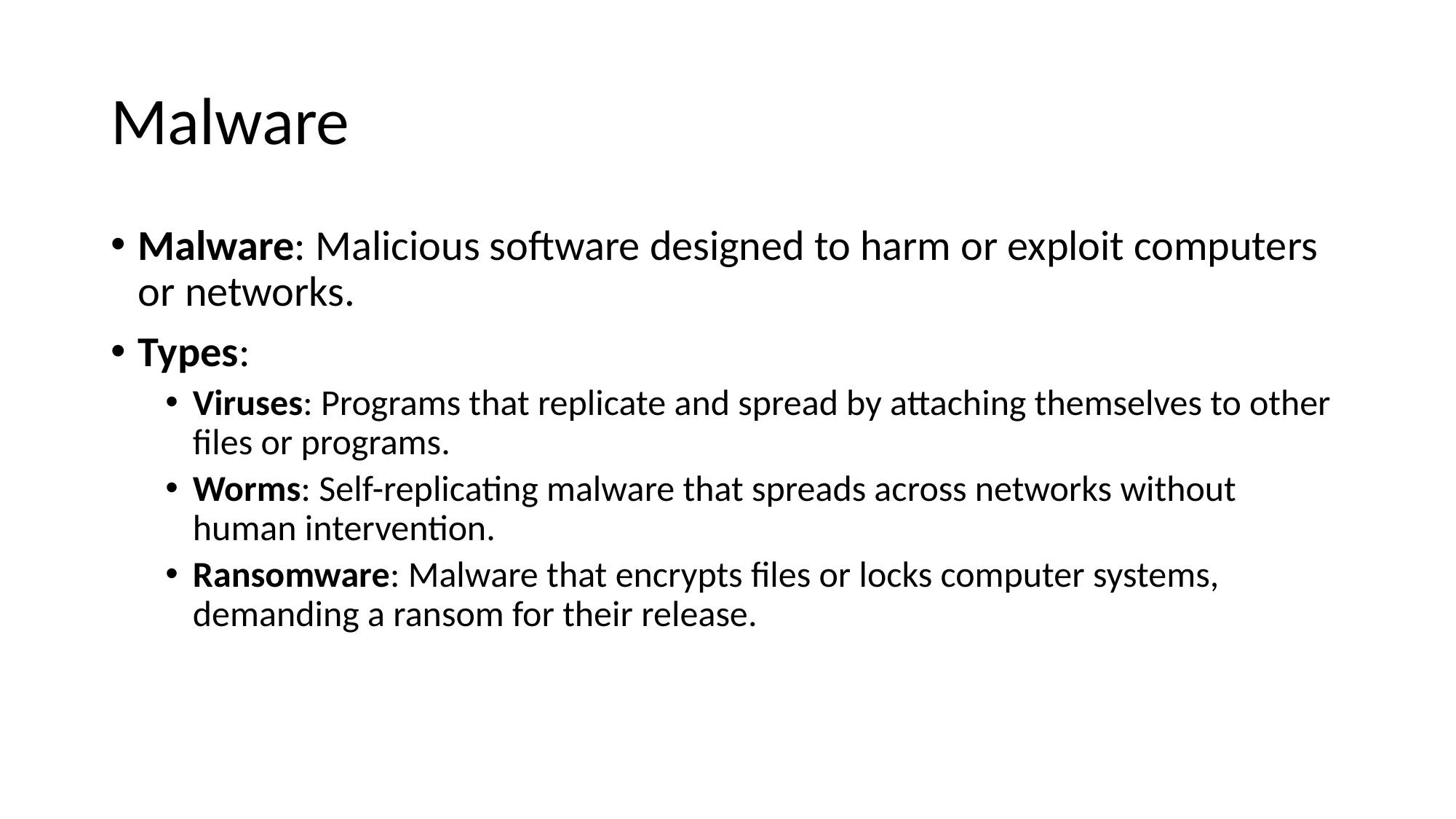

# Malware
Malware: Malicious software designed to harm or exploit computers or networks.
Types:
Viruses: Programs that replicate and spread by attaching themselves to other files or programs.
Worms: Self-replicating malware that spreads across networks without human intervention.
Ransomware: Malware that encrypts files or locks computer systems, demanding a ransom for their release.